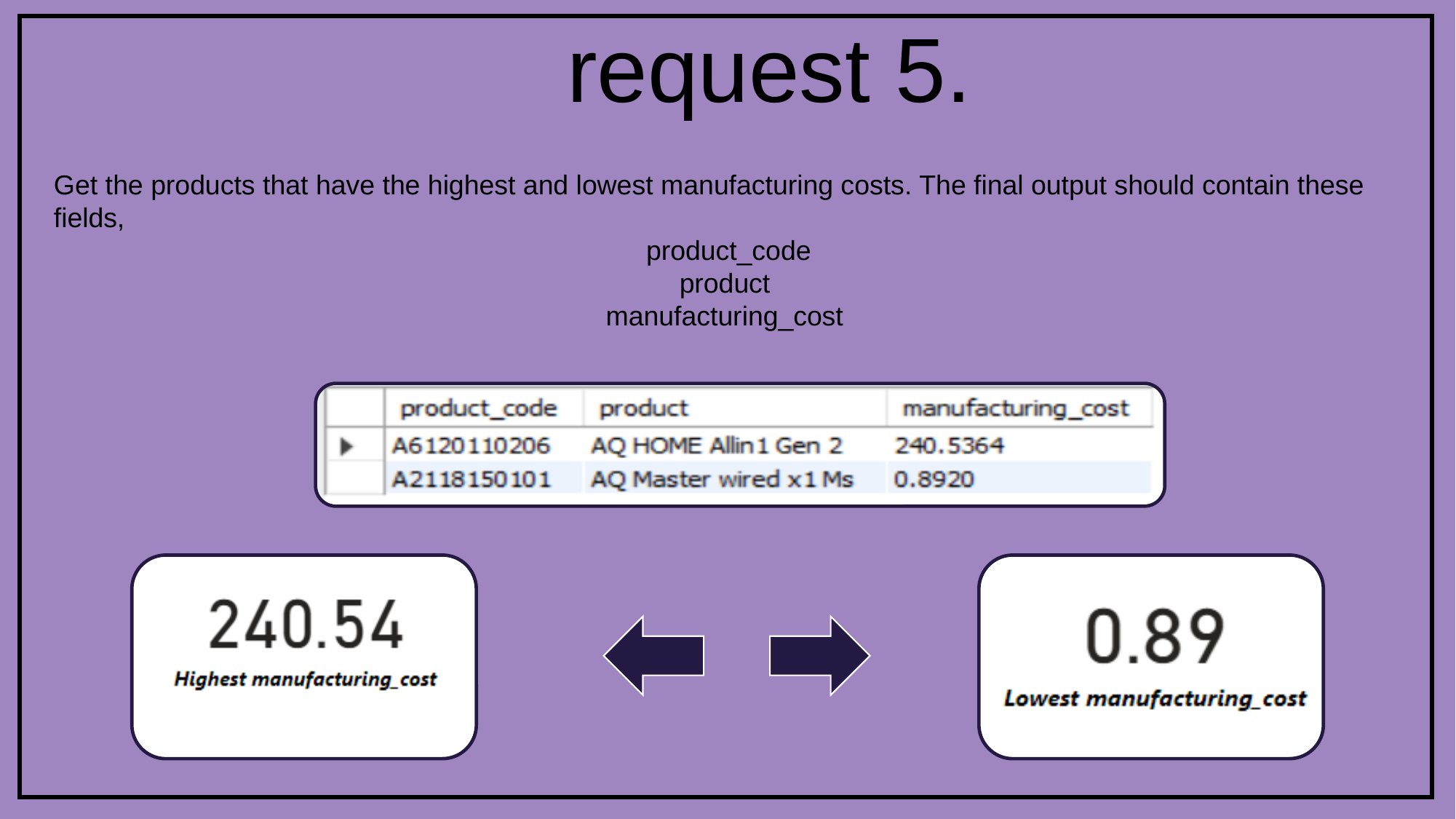

request 5.
Get the products that have the highest and lowest manufacturing costs. The final output should contain these fields,
 product_code
 product
 manufacturing_cost